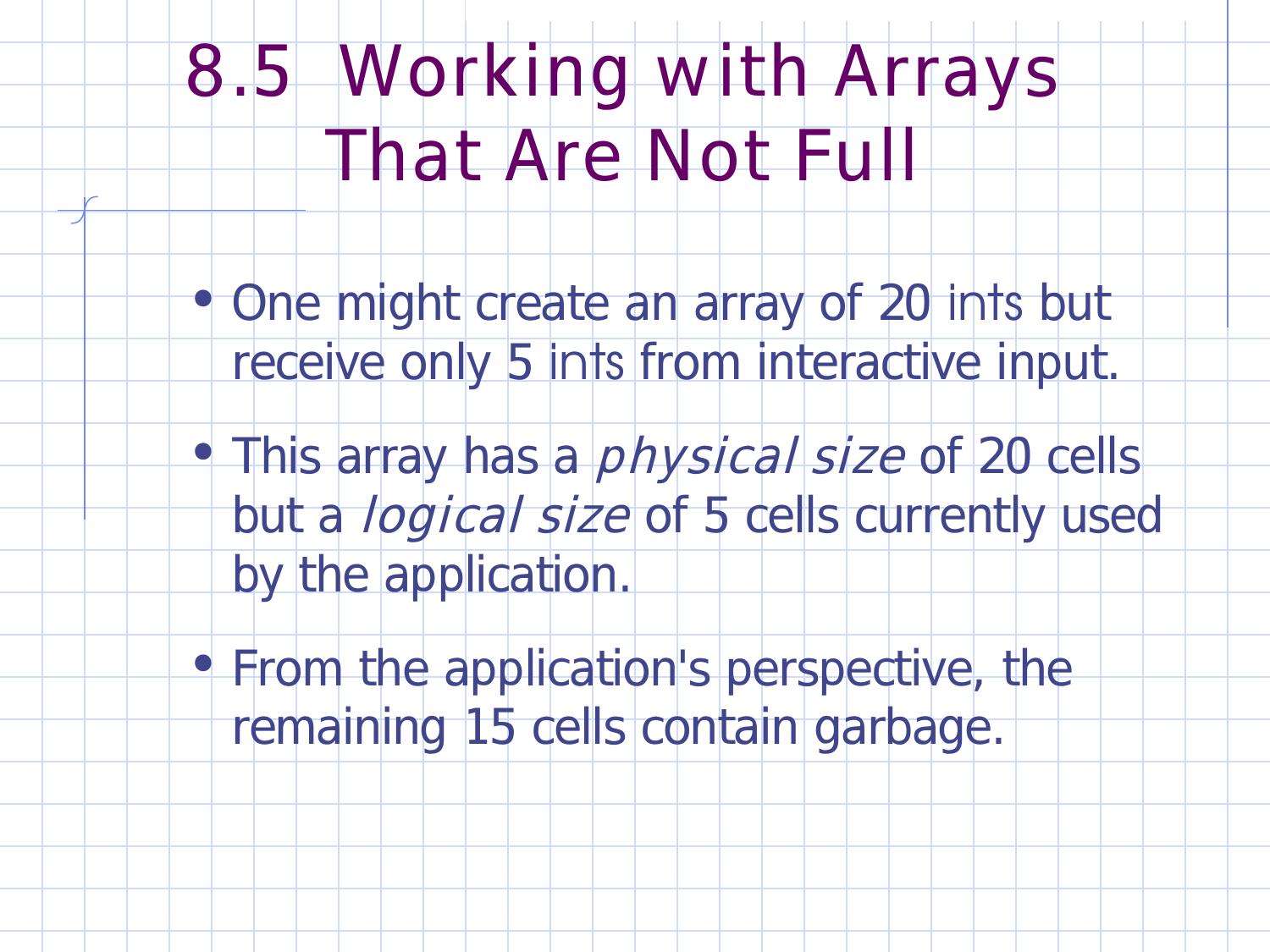

# 8.5  Working with Arrays That Are Not Full
One might create an array of 20 ints but receive only 5 ints from interactive input.

This array has a physical size of 20 cells but a logical size of 5 cells currently used by the application.

From the application's perspective, the remaining 15 cells contain garbage.